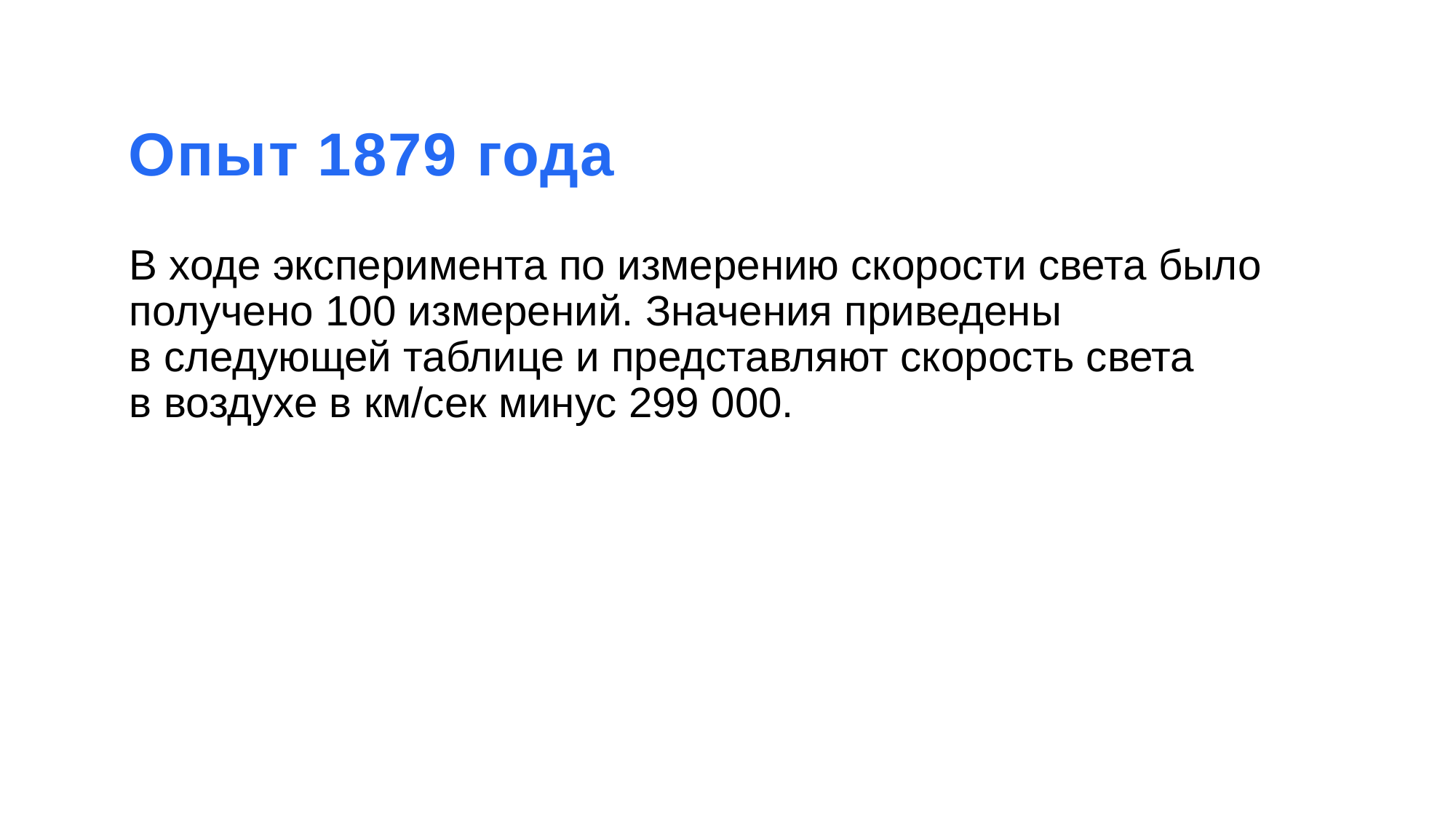

Опыт 1879 года
В ходе эксперимента по измерению скорости света было получено 100 измерений. Значения приведены
в следующей таблице и представляют скорость света
в воздухе в км/сек минус 299 000.